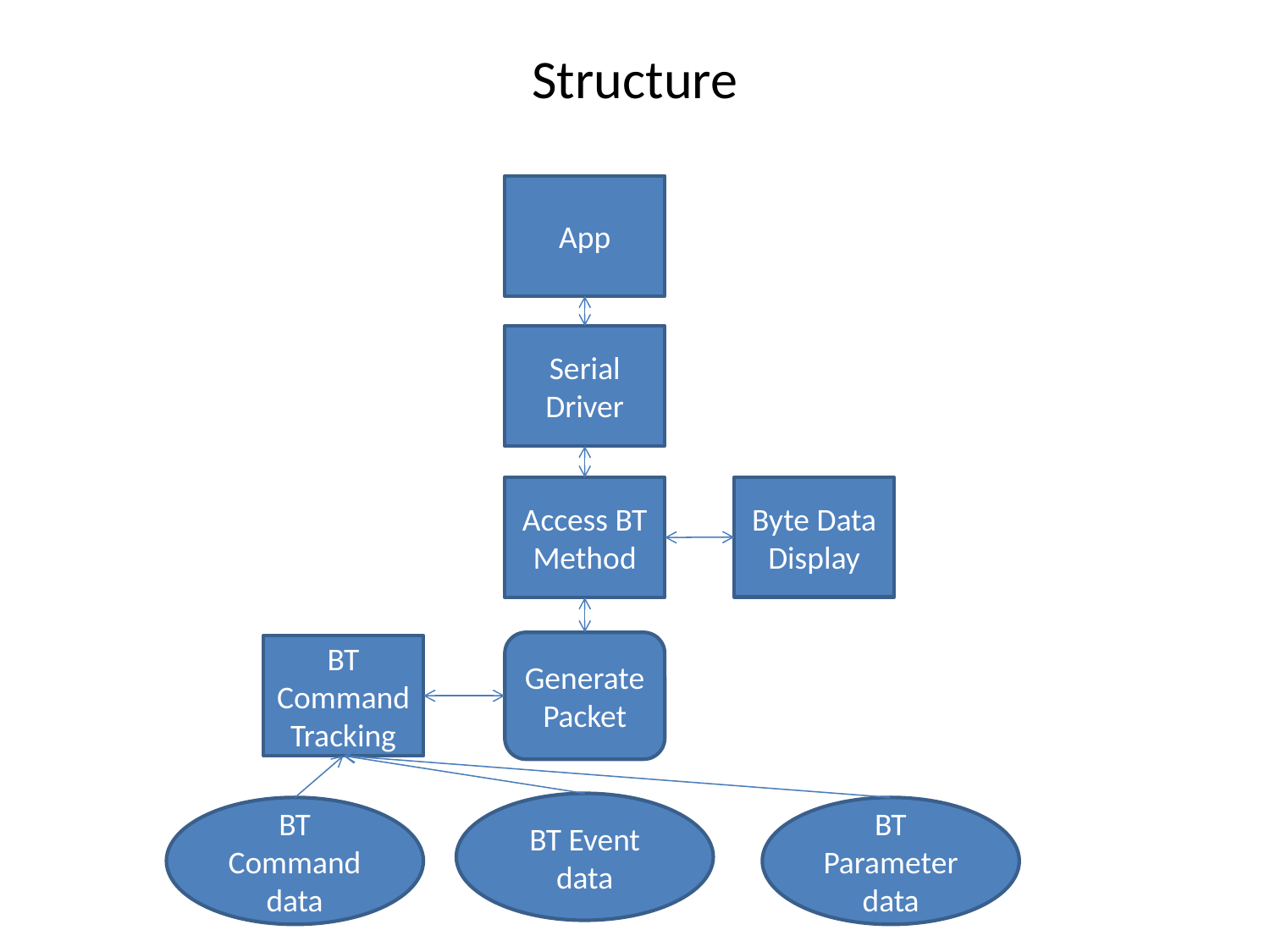

# Structure
App
Serial Driver
Byte Data Display
Access BT Method
Generate Packet
BT Command Tracking
BT Event data
BT Command data
BT Parameter data